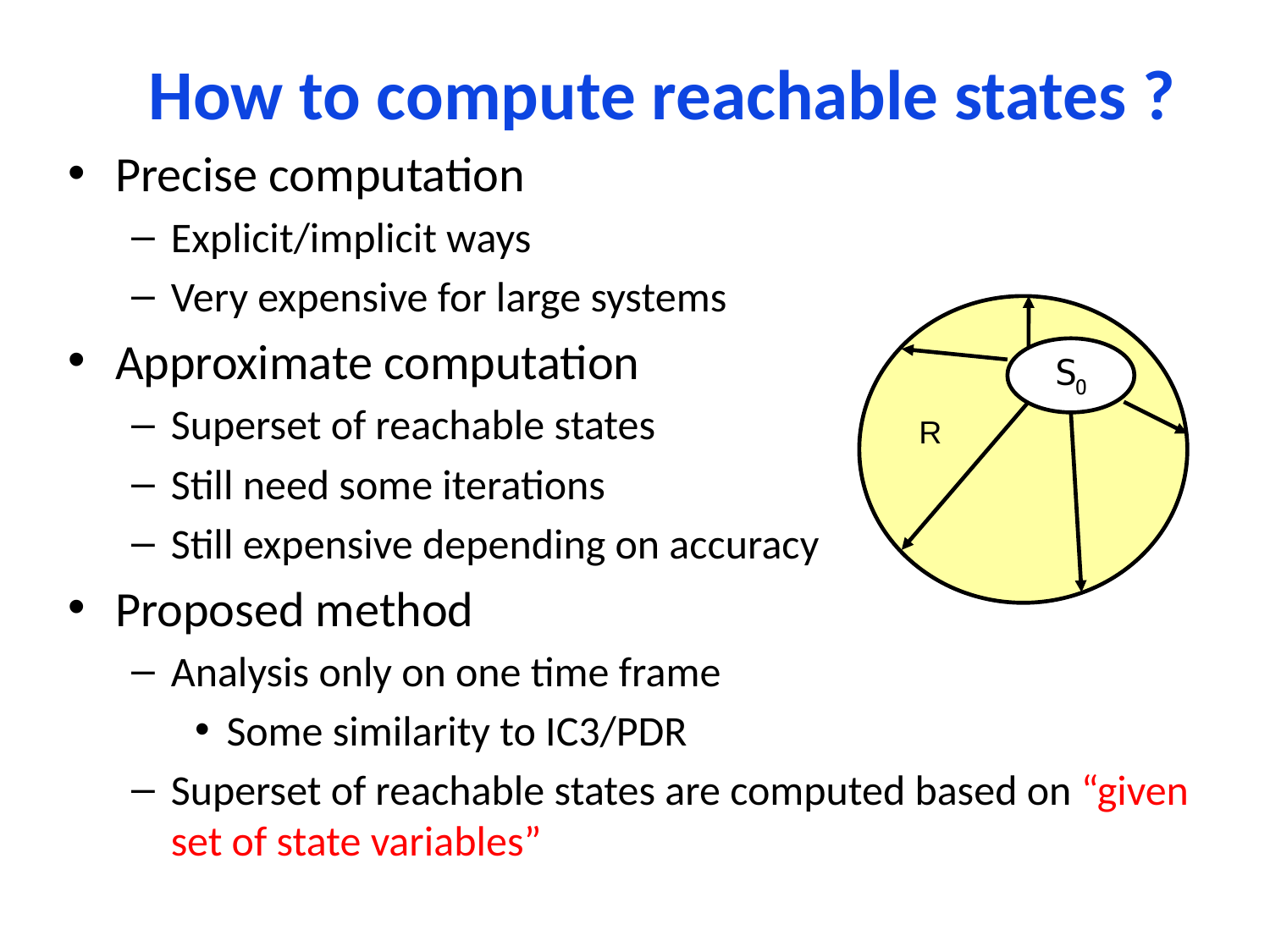

# How to compute reachable states ?
Precise computation
Explicit/implicit ways
Very expensive for large systems
Approximate computation
Superset of reachable states
Still need some iterations
Still expensive depending on accuracy
Proposed method
Analysis only on one time frame
Some similarity to IC3/PDR
Superset of reachable states are computed based on “given set of state variables”

S0

R